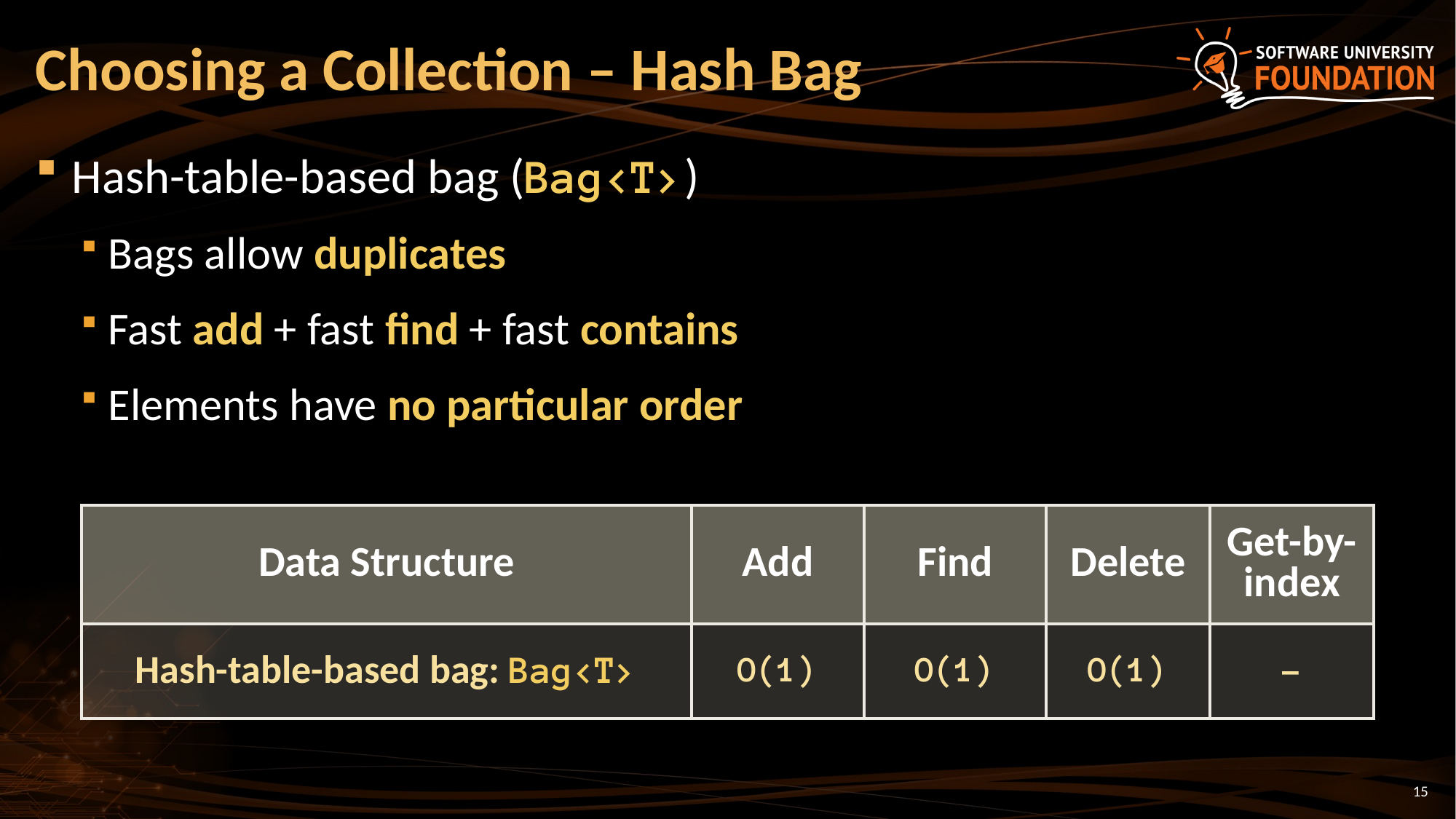

# Choosing a Collection – Hash Bag
Hash-table-based bag (Bag<T>)
Bags allow duplicates
Fast add + fast find + fast contains
Elements have no particular order
| Data Structure | Add | Find | Delete | Get-by-index |
| --- | --- | --- | --- | --- |
| Hash-table-based bag: Bag<T> | O(1) | O(1) | O(1) | - |
15